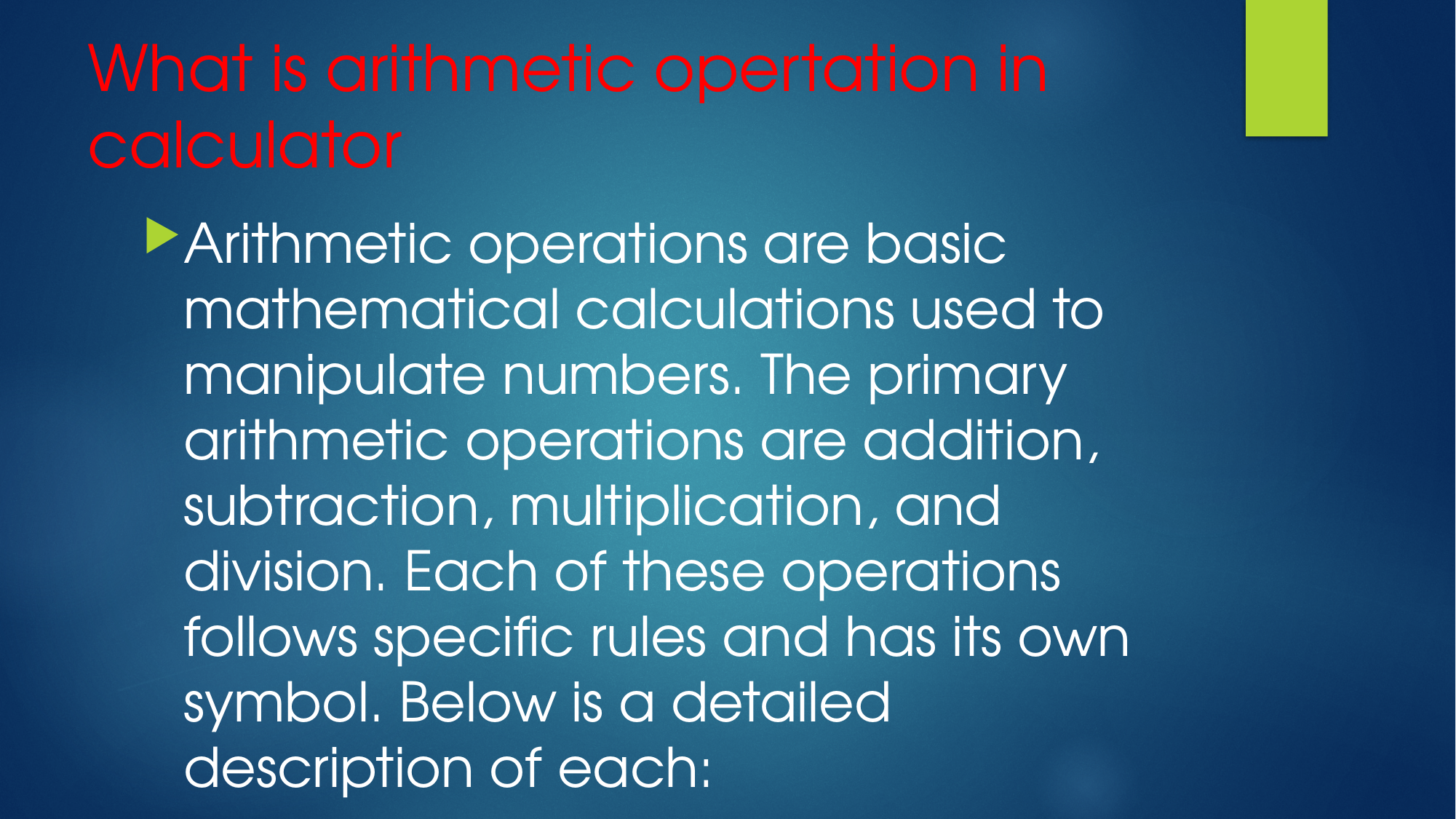

# What is arithmetic opertation in calculator
Arithmetic operations are basic mathematical calculations used to manipulate numbers. The primary arithmetic operations are addition, subtraction, multiplication, and division. Each of these operations follows specific rules and has its own symbol. Below is a detailed description of each: